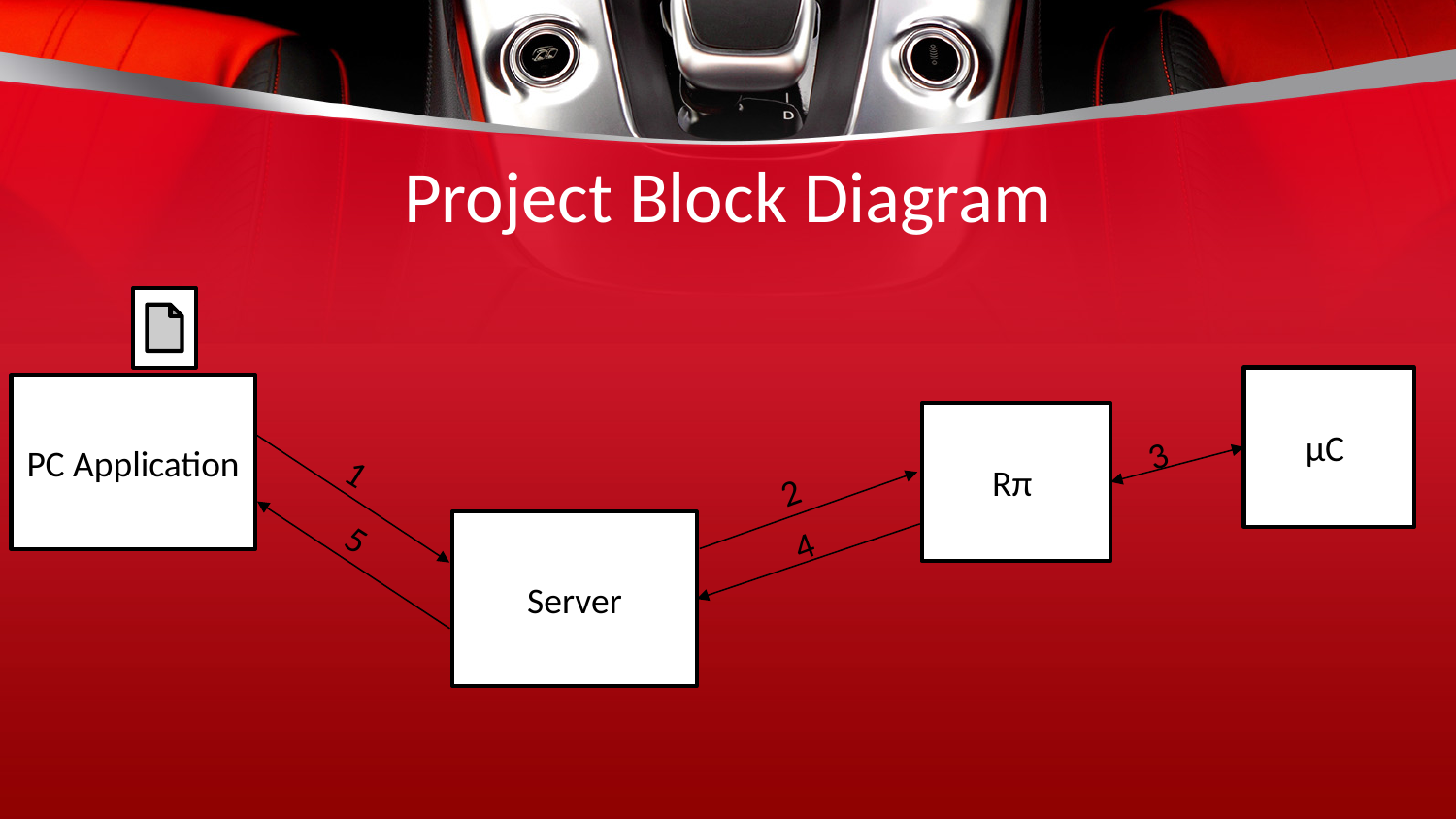

# Project Block Diagram

µC
PC Application
Rπ
3
1
2
4
5
Server